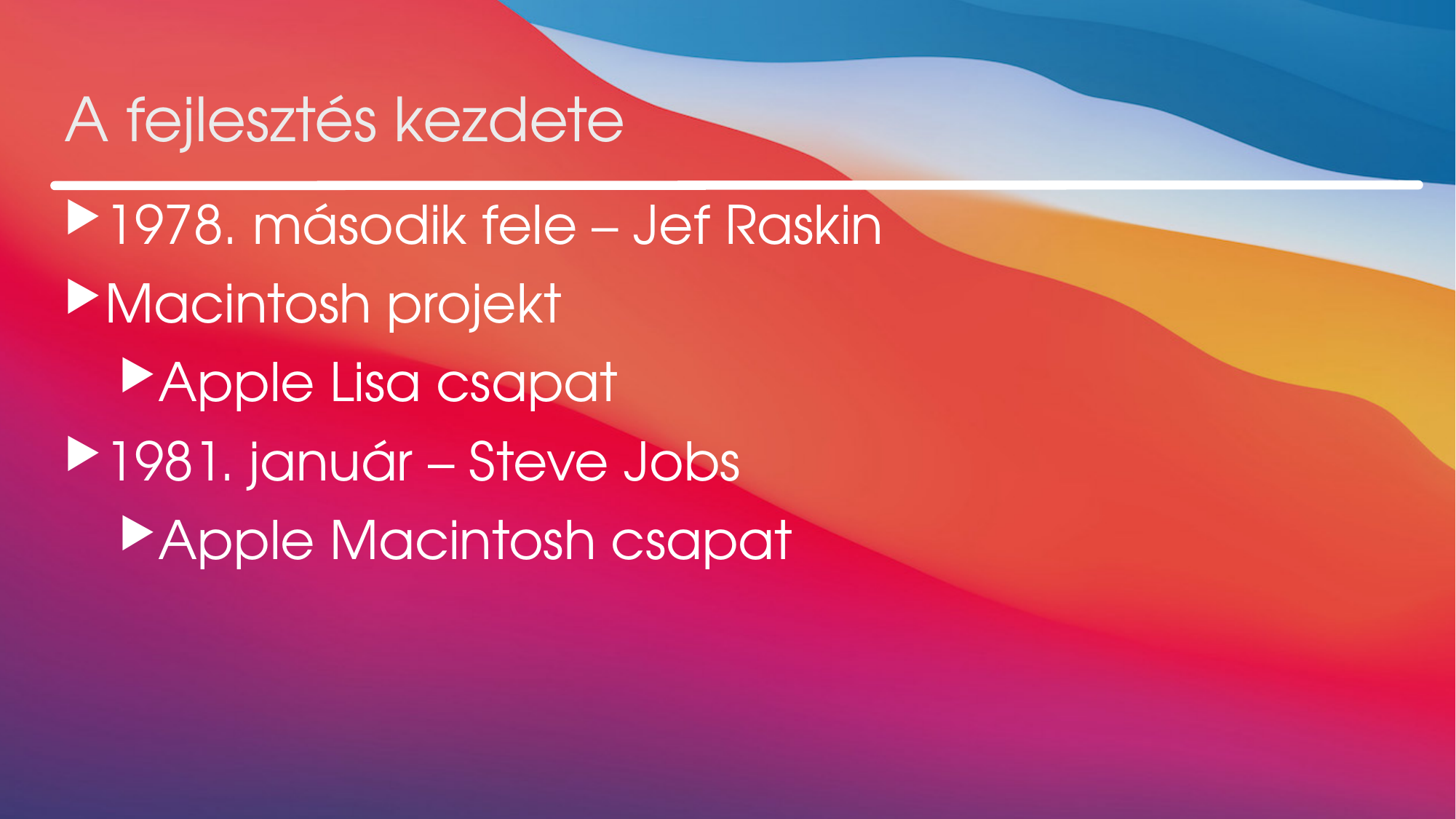

# A fejlesztés kezdete
1978. második fele – Jef Raskin
Macintosh projekt
Apple Lisa csapat
1981. január – Steve Jobs
Apple Macintosh csapat